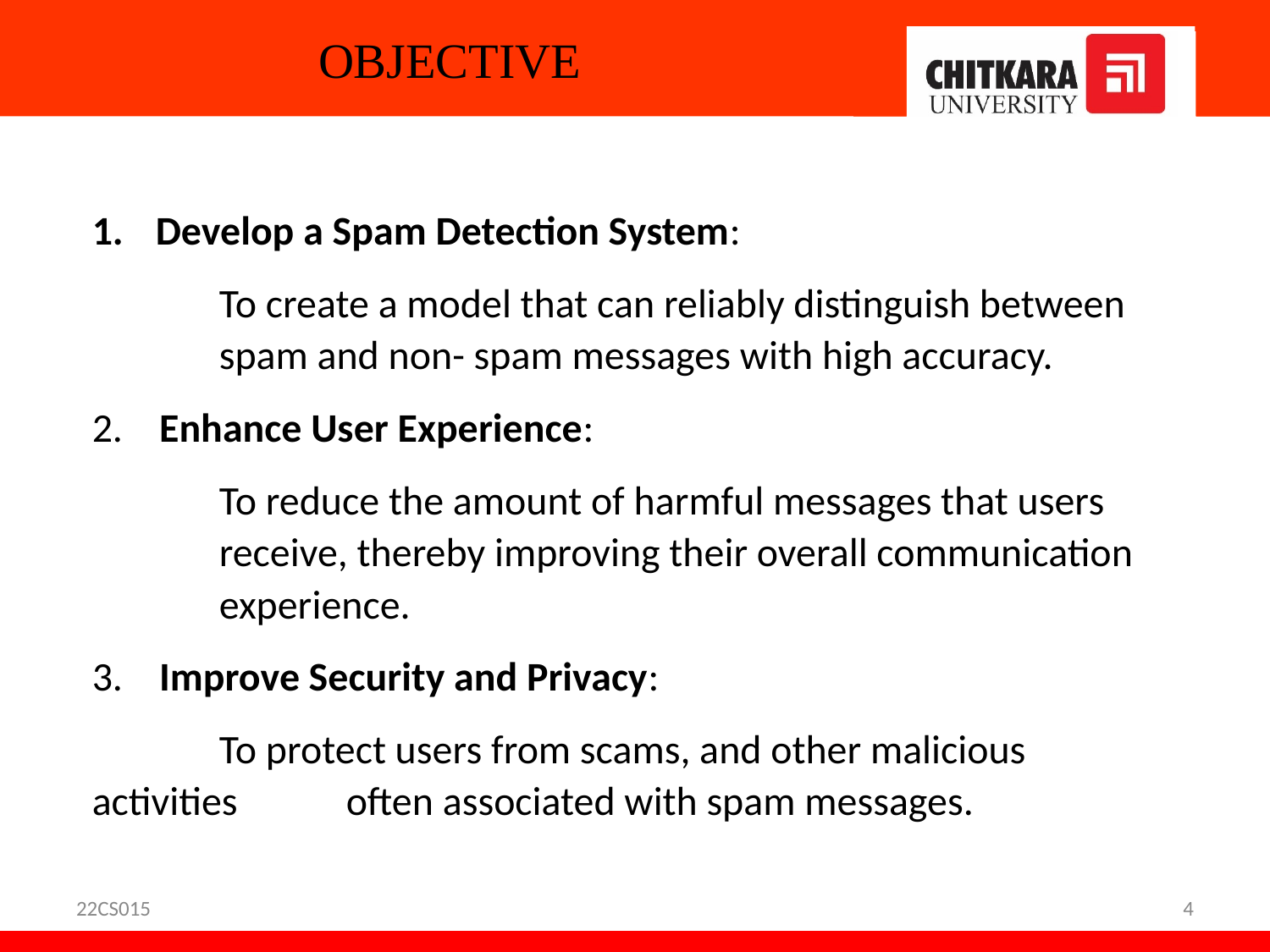

# OBJECTIVE
Develop a Spam Detection System:
	To create a model that can reliably distinguish between 	spam and non- spam messages with high accuracy.
2.    Enhance User Experience:
	To reduce the amount of harmful messages that users 	receive, thereby improving their overall communication 	experience.
3.    Improve Security and Privacy:
	To protect users from scams, and other malicious activities  	often associated with spam messages.

22CS015
4